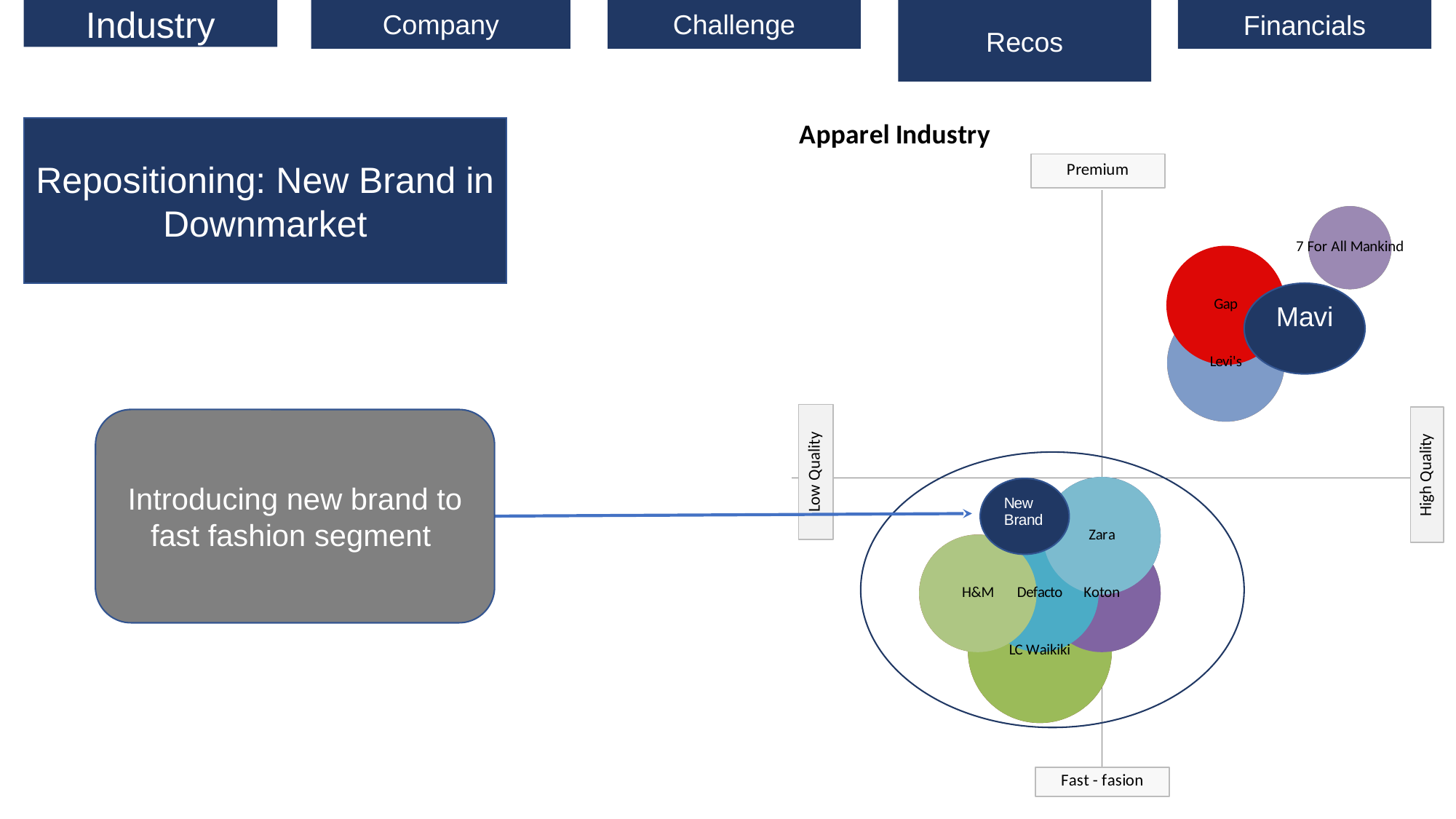

Industry
Company
Challenge
Recos
Financials

### Chart:

| Category | LC Waikiki | Koton | Defacto |  | Levi's | Gap | H&M | 7 For All Mankind | Zara |  |  |  |  |  |  |  |  |  |  |  |  |  |  |  | LC Waikiki | Koton | Defacto |  | Levi's | Gap | H&M | 7 For All Mankind | Zara |  |  |  |  |  |  |  |  |  |  |  |  |  |  |  |
|---|---|---|---|---|---|---|---|---|---|---|---|---|---|---|---|---|---|---|---|---|---|---|---|---|---|---|---|---|---|---|---|---|---|---|---|---|---|---|---|---|---|---|---|---|---|---|---|---|
Repositioning: New Brand in Downmarket
Introducing new brand to fast fashion segment